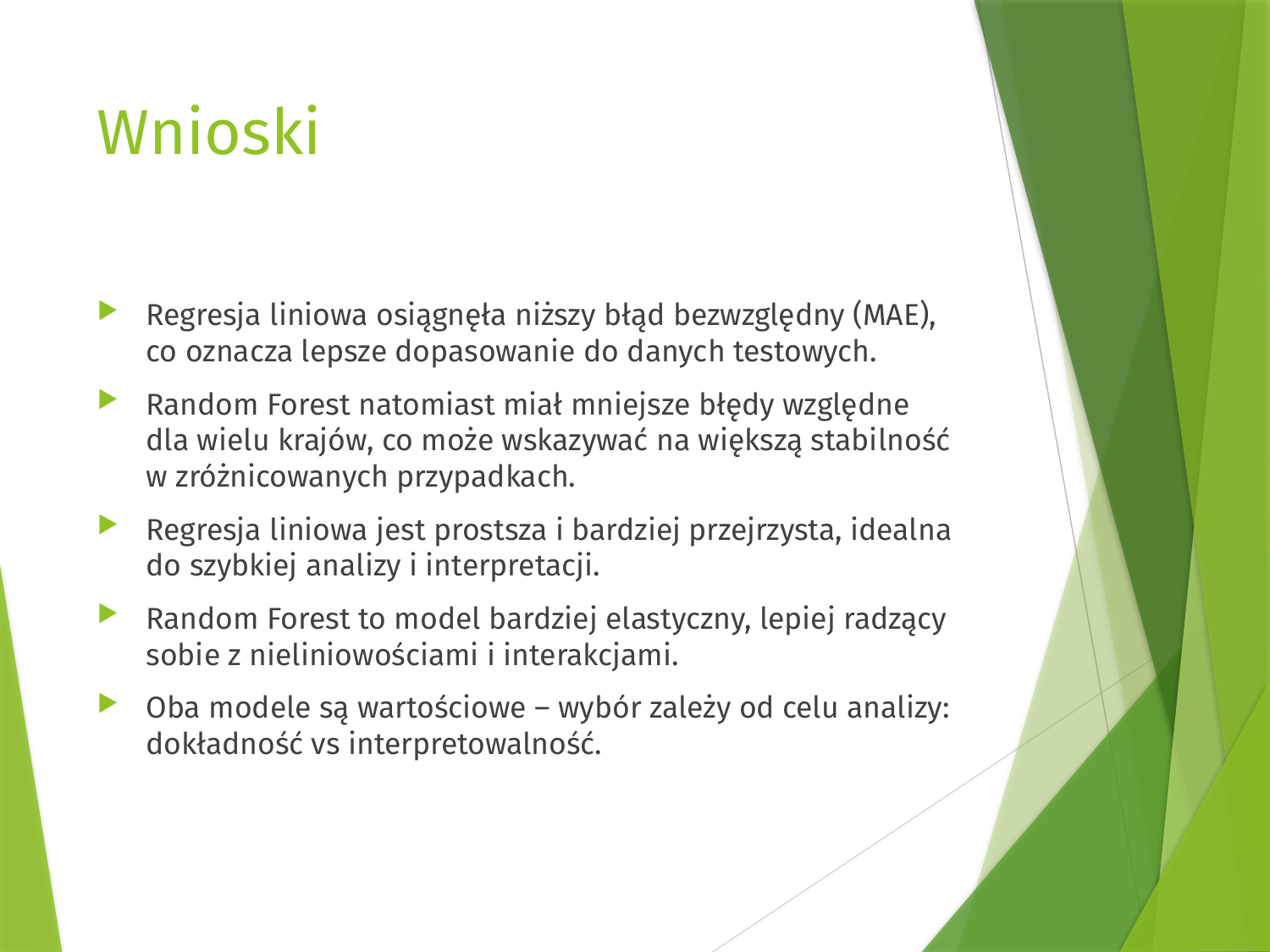

# Wnioski

Regresja liniowa osiągnęła niższy błąd bezwzględny (MAE), co oznacza lepsze dopasowanie do danych testowych.
Random Forest natomiast miał mniejsze błędy względne dla wielu krajów, co może wskazywać na większą stabilność w zróżnicowanych przypadkach.
Regresja liniowa jest prostsza i bardziej przejrzysta, idealna do szybkiej analizy i interpretacji.
Random Forest to model bardziej elastyczny, lepiej radzący sobie z nieliniowościami i interakcjami.
Oba modele są wartościowe – wybór zależy od celu analizy: dokładność vs interpretowalność.